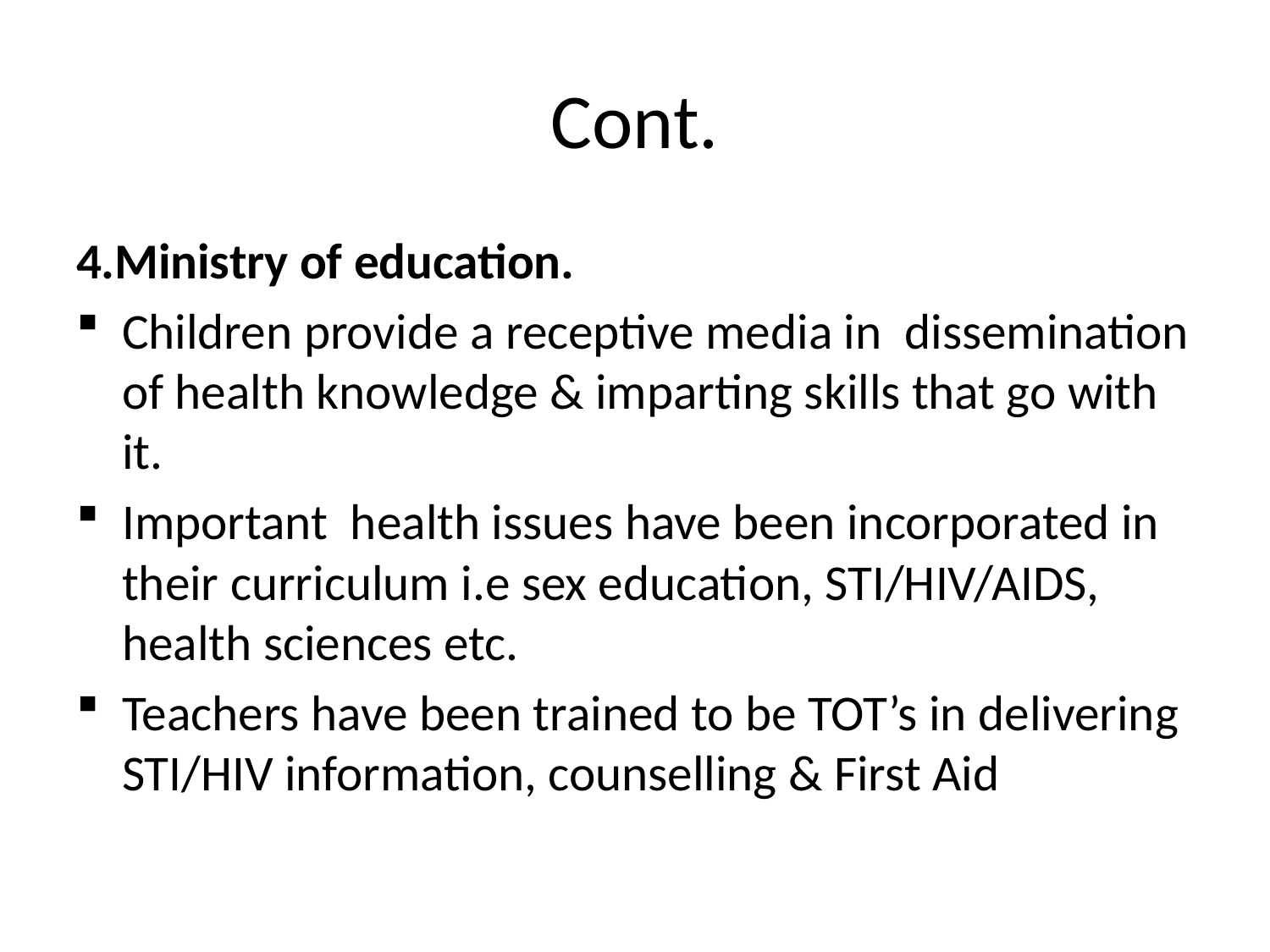

# Cont.
4.Ministry of education.
Children provide a receptive media in  dissemination of health knowledge & imparting skills that go with it.
Important  health issues have been incorporated in their curriculum i.e sex education, STI/HIV/AIDS, health sciences etc.
Teachers have been trained to be TOT’s in delivering STI/HIV information, counselling & First Aid